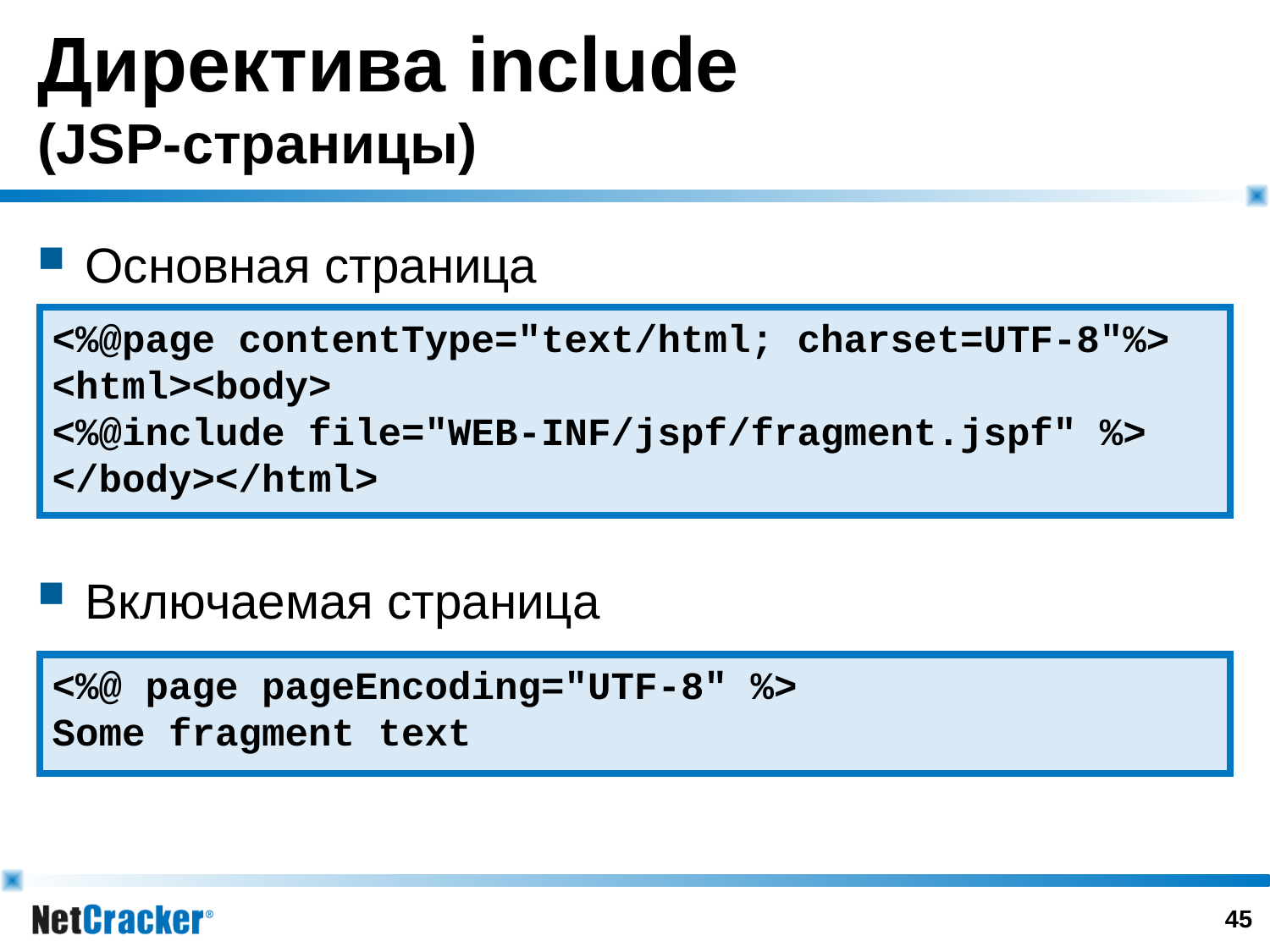

# Директива include (JSP-страницы)
Основная страница

Включаемая страница
<%@page contentType="text/html; charset=UTF-8"%>
<html><body>
<%@include file="WEB-INF/jspf/fragment.jspf" %>
</body></html>
<%@ page pageEncoding="UTF-8" %>
Some fragment text
45